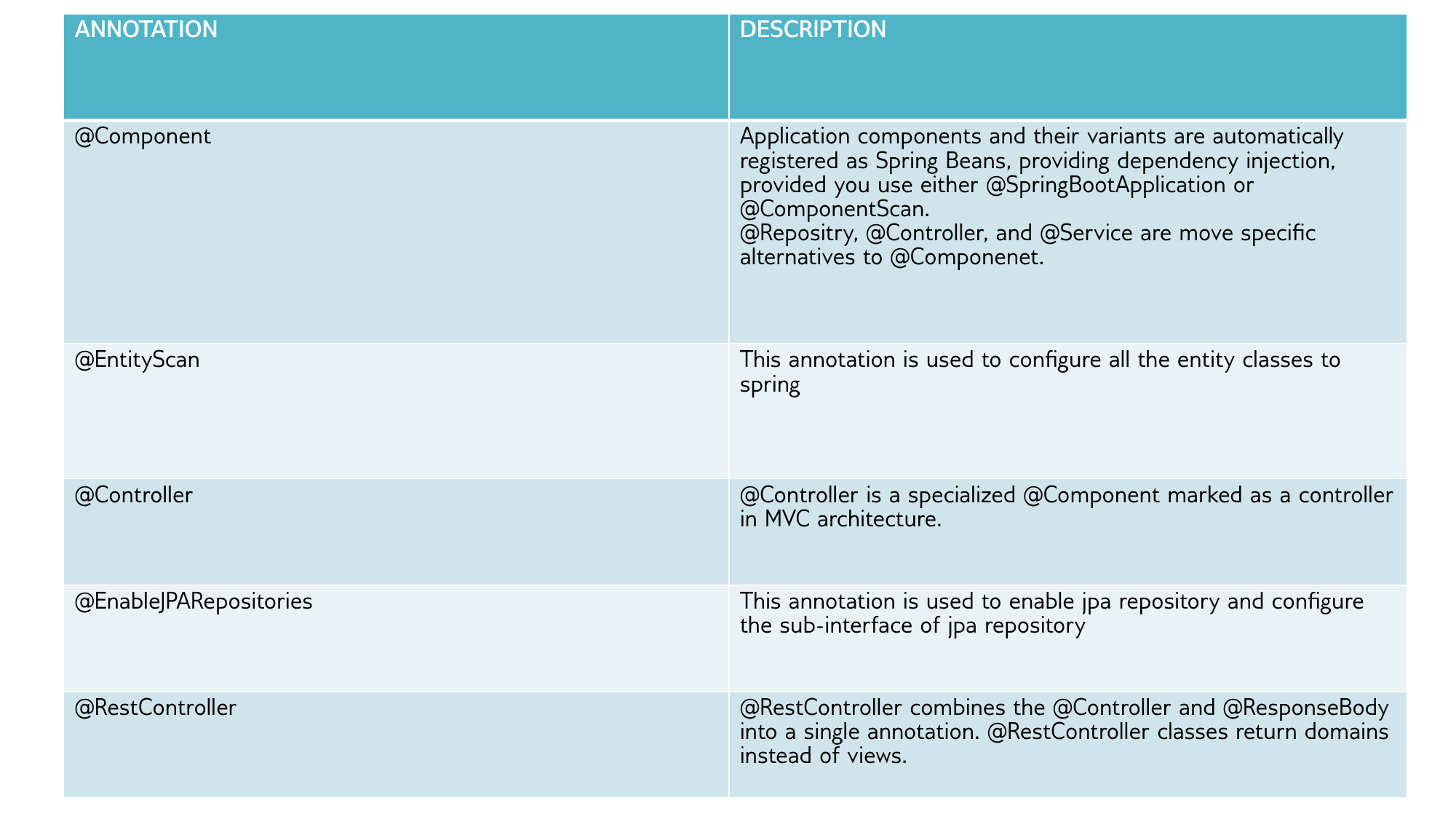

| ANNOTATION | DESCRIPTION |
| --- | --- |
| @Component | Application components and their variants are automatically registered as Spring Beans, providing dependency injection, provided you use either @SpringBootApplication or @ComponentScan. @Repositry, @Controller, and @Service are move specific alternatives to @Componenet. |
| @EntityScan | This annotation is used to configure all the entity classes to spring |
| @Controller | @Controller is a specialized @Component marked as a controller in MVC architecture. |
| @EnableJPARepositories | This annotation is used to enable jpa repository and configure the sub-interface of jpa repository |
| @RestController | @RestController combines the @Controller and @ResponseBody into a single annotation. @RestController classes return domains instead of views. |